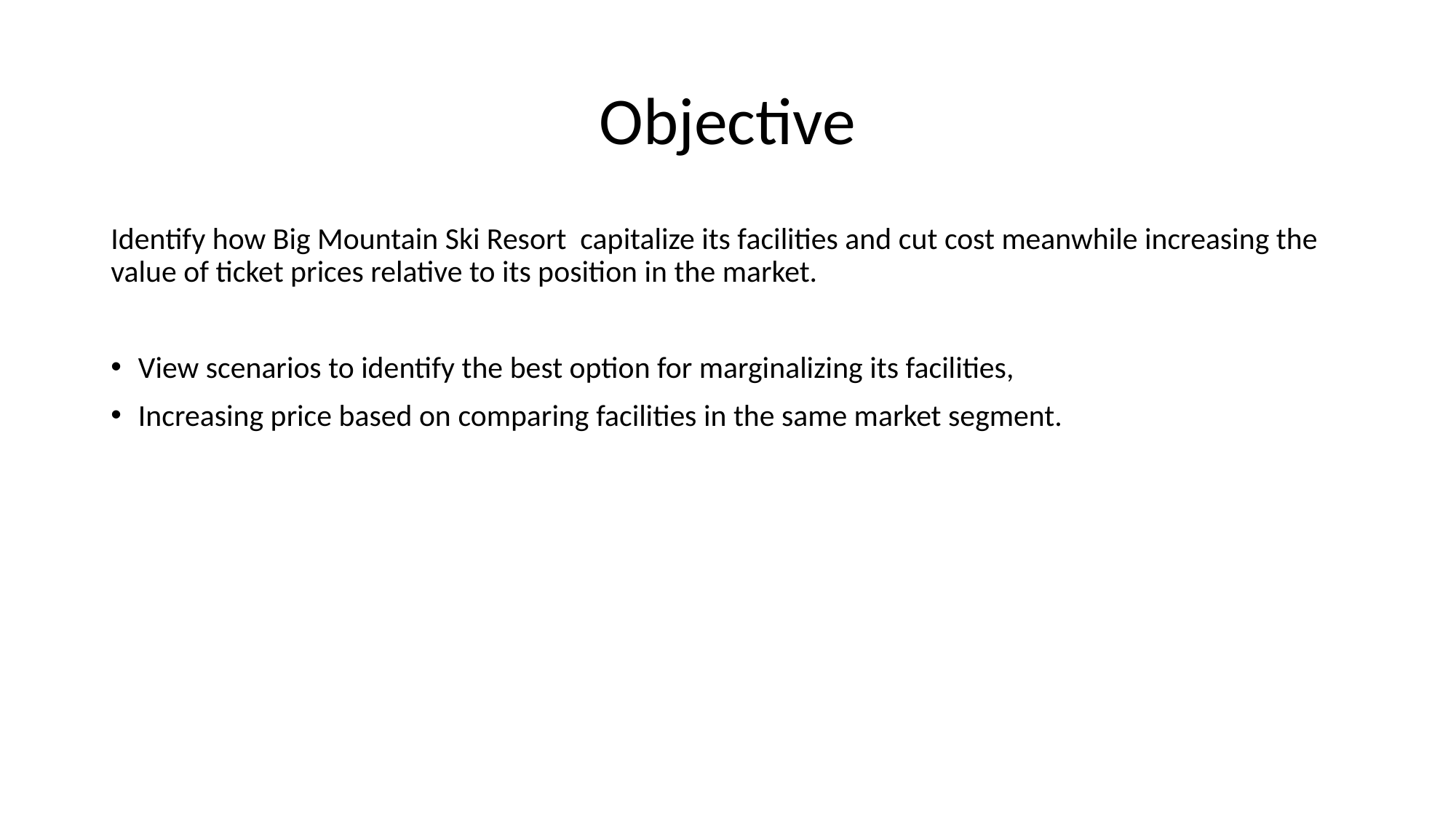

# Objective
Identify how Big Mountain Ski Resort  capitalize its facilities and cut cost meanwhile increasing the value of ticket prices relative to its position in the market.

View scenarios to identify the best option for marginalizing its facilities,
Increasing price based on comparing facilities in the same market segment.